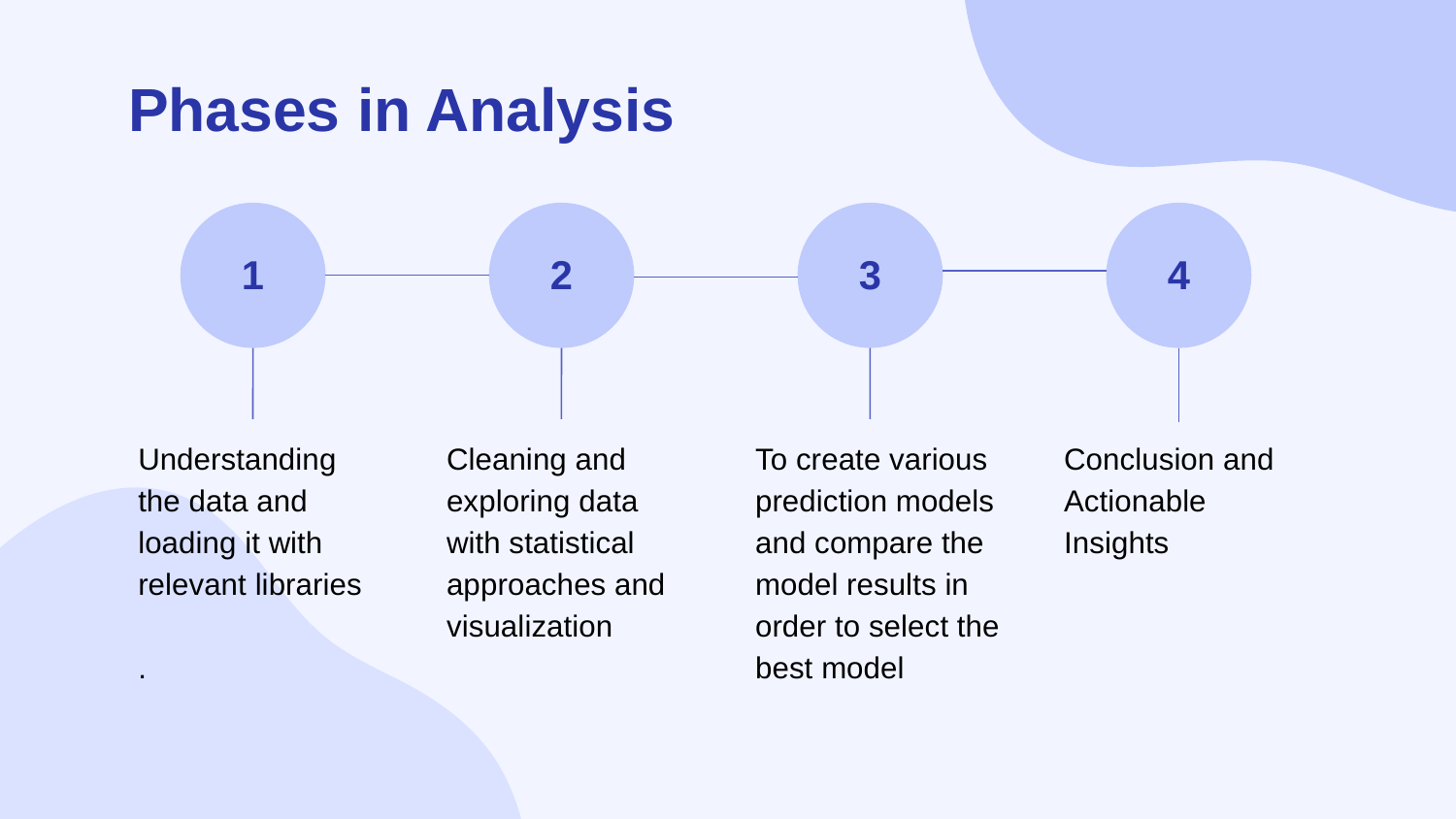

# Phases in Analysis

1
2
4
3

Understanding the data and loading it with relevant libraries

.

Cleaning and exploring data with statistical approaches and visualization

To create various prediction models and compare the model results in order to select the best model

Conclusion and
Actionable Insights